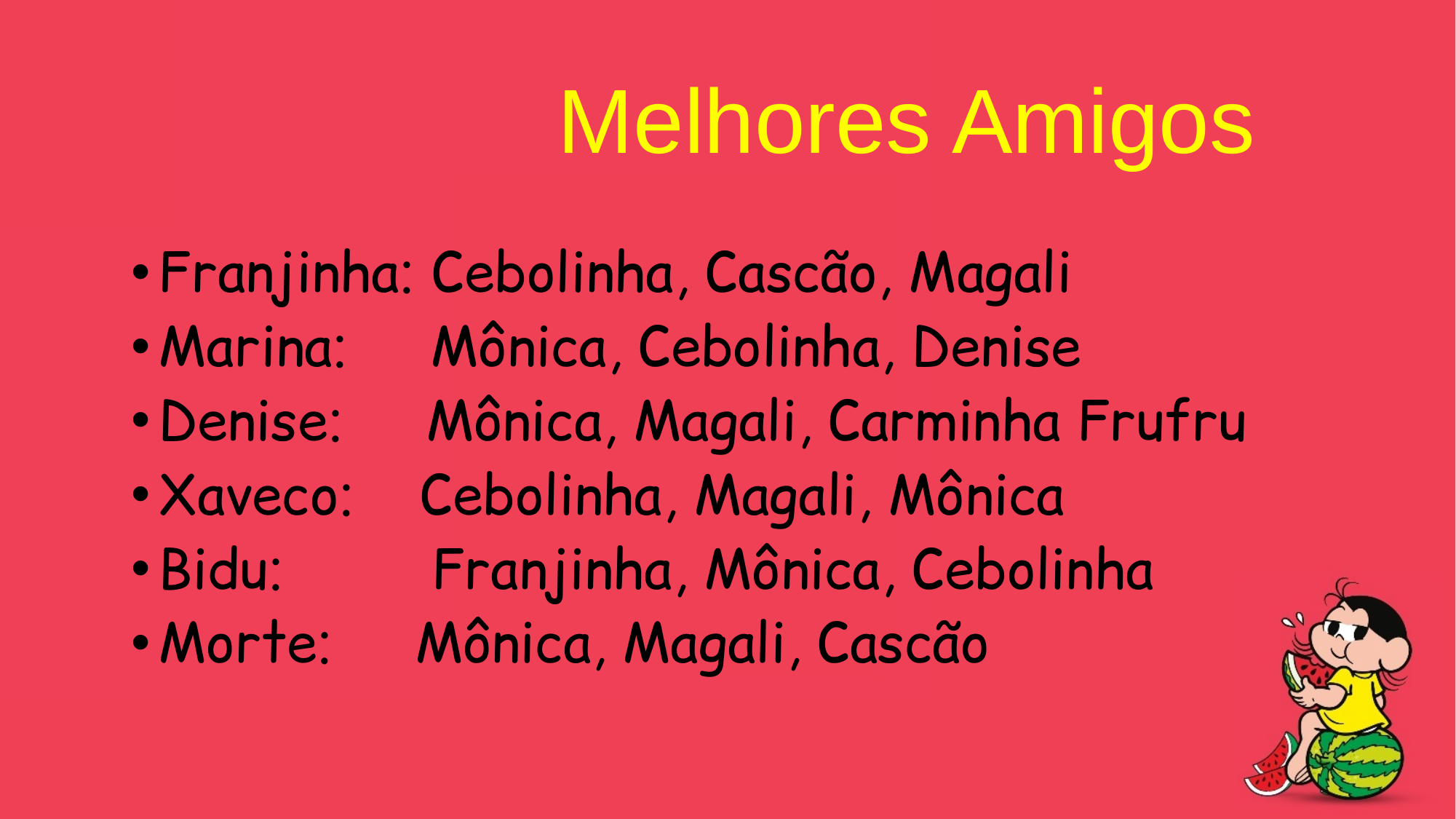

# Melhores Amigos
Franjinha: Cebolinha, Cascão, Magali
Marina:     Mônica, Cebolinha, Denise
Denise:     Mônica, Magali, Carminha Frufru
Xaveco:    Cebolinha, Magali, Mônica
Bidu:         Franjinha, Mônica, Cebolinha
Morte:     Mônica, Magali, Cascão